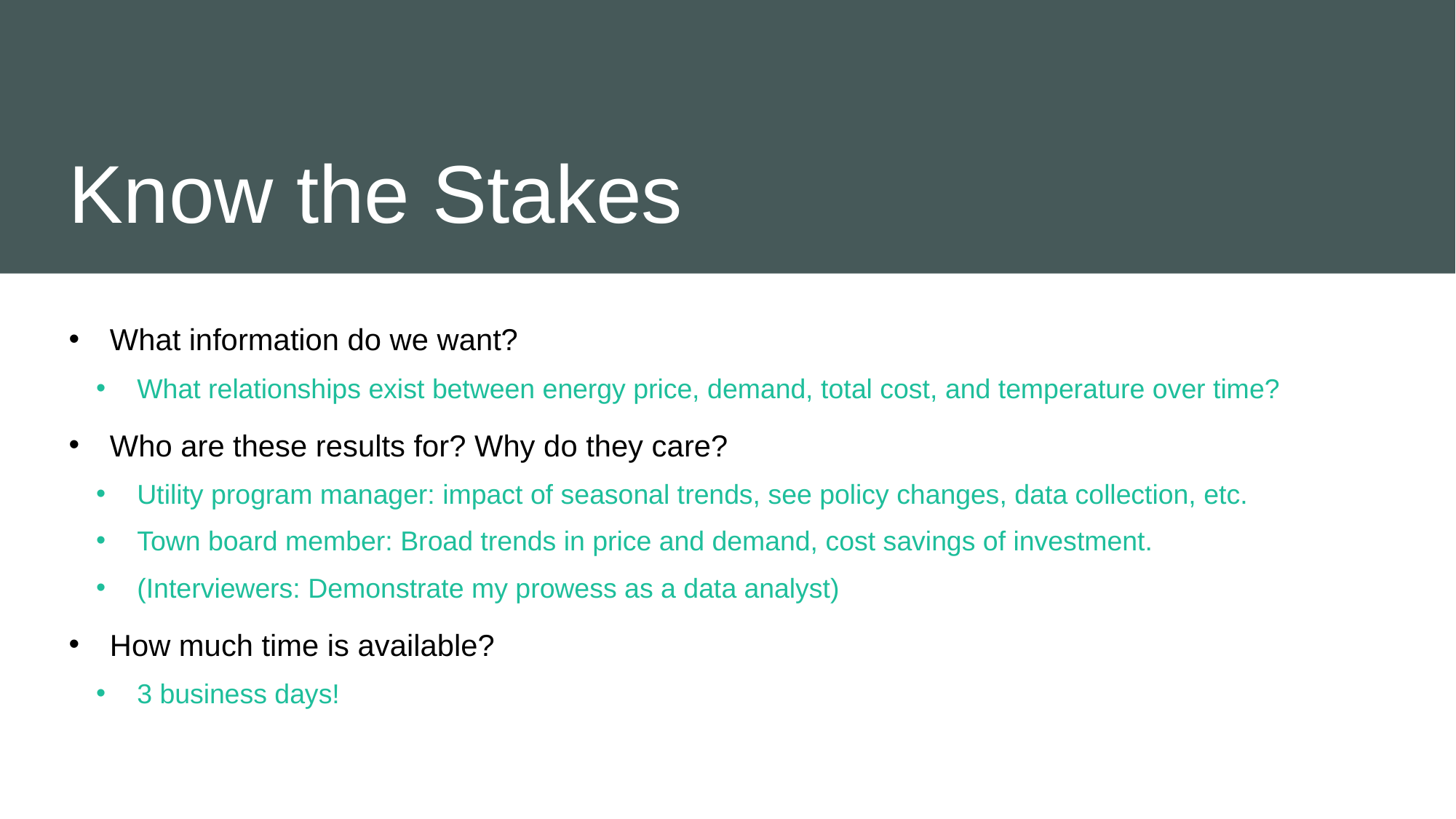

# Know the Stakes
What information do we want?
What relationships exist between energy price, demand, total cost, and temperature over time?
Who are these results for? Why do they care?
Utility program manager: impact of seasonal trends, see policy changes, data collection, etc.
Town board member: Broad trends in price and demand, cost savings of investment.
(Interviewers: Demonstrate my prowess as a data analyst)
How much time is available?
3 business days!